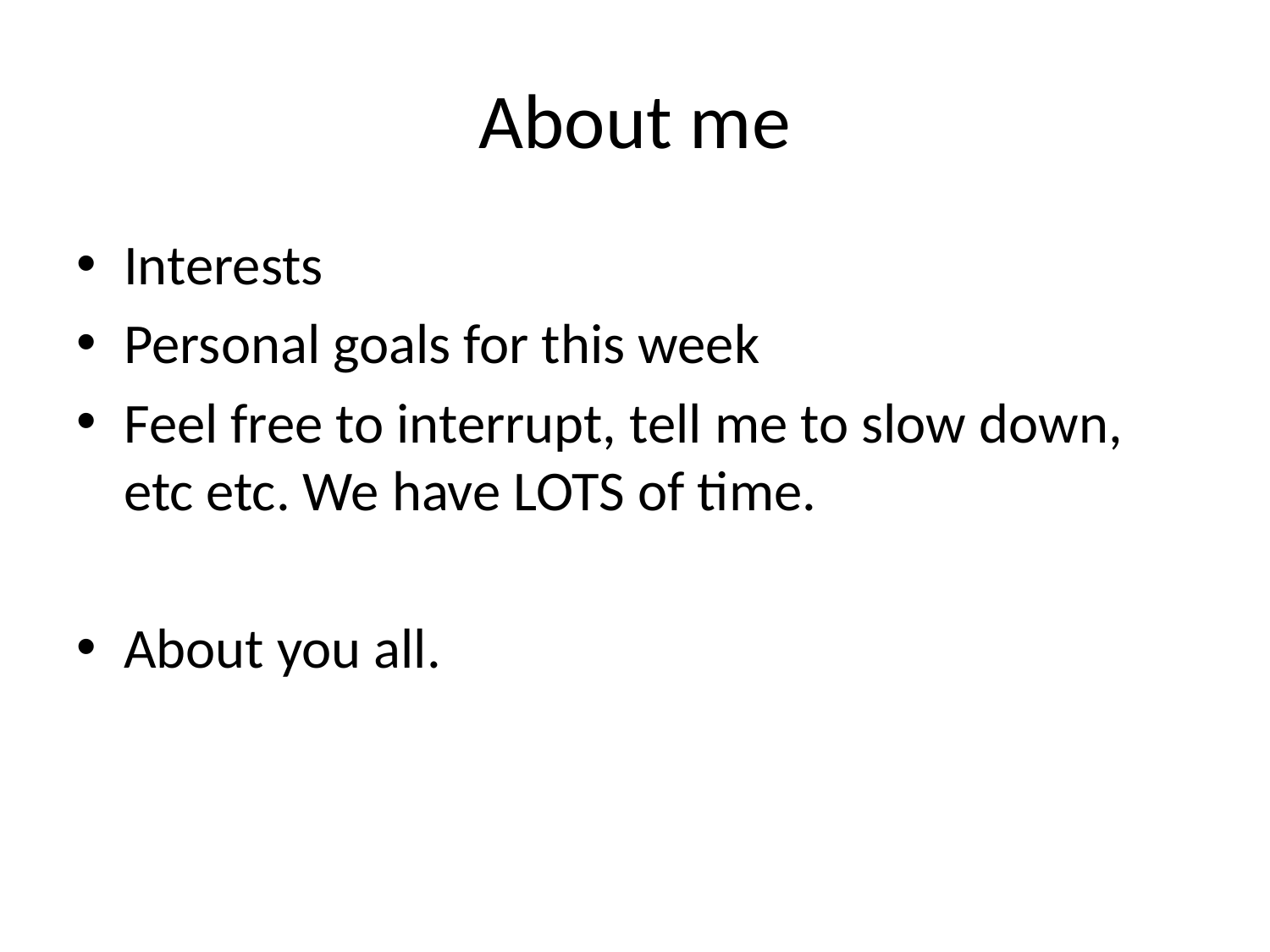

# About me
Interests
Personal goals for this week
Feel free to interrupt, tell me to slow down, etc etc. We have LOTS of time.

About you all.